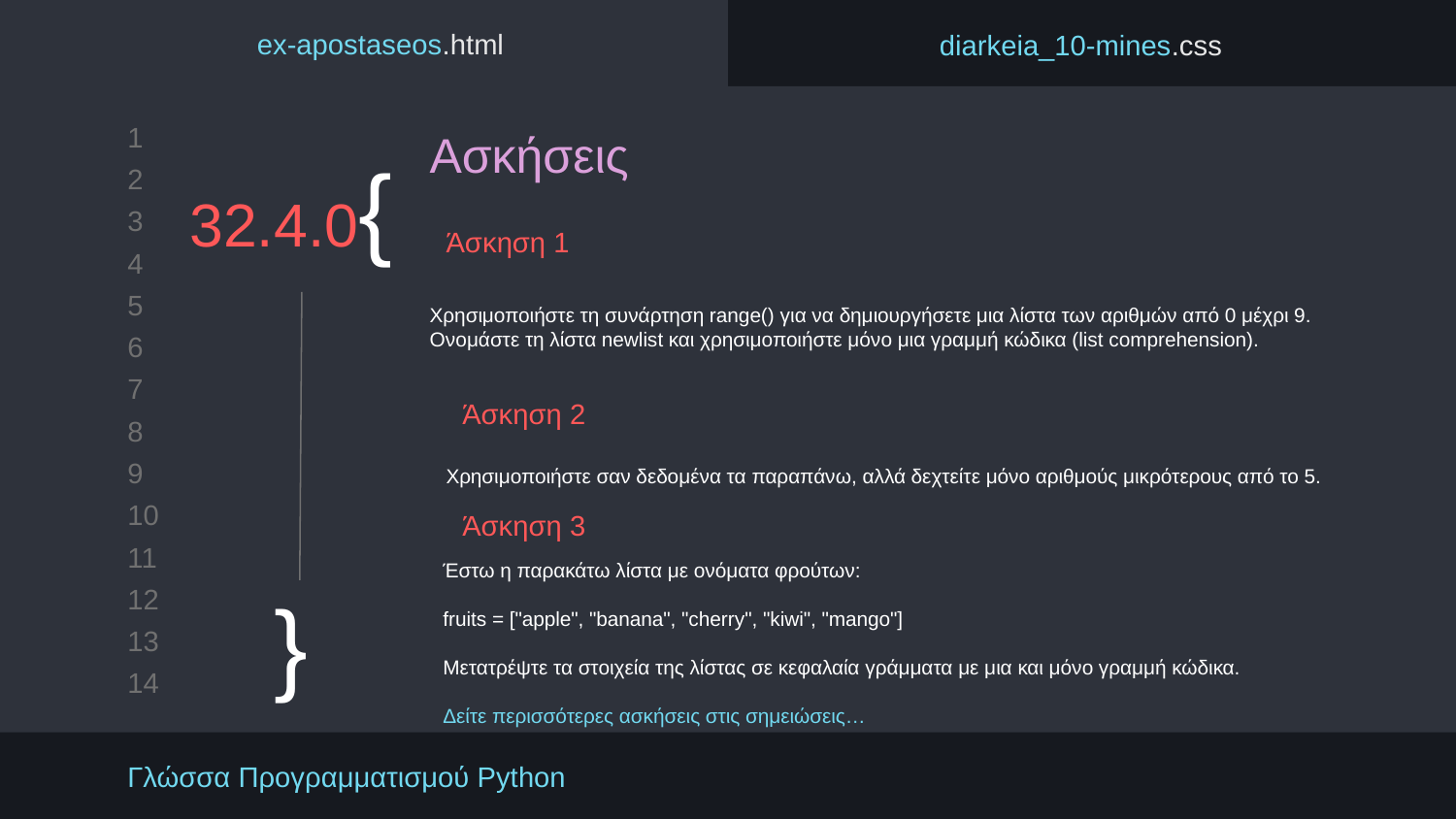

ex-apostaseos.html
diarkeia_10-mines.css
Ασκήσεις
# 32.4.0{
Άσκηση 1
Χρησιμοποιήστε τη συνάρτηση range() για να δημιουργήσετε μια λίστα των αριθμών από 0 μέχρι 9. Ονομάστε τη λίστα newlist και χρησιμοποιήστε μόνο μια γραμμή κώδικα (list comprehension).
Άσκηση 2
Χρησιμοποιήστε σαν δεδομένα τα παραπάνω, αλλά δεχτείτε μόνο αριθμούς μικρότερους από το 5.
Άσκηση 3
Έστω η παρακάτω λίστα με ονόματα φρούτων:
fruits = ["apple", "banana", "cherry", "kiwi", "mango"]
Μετατρέψτε τα στοιχεία της λίστας σε κεφαλαία γράμματα με μια και μόνο γραμμή κώδικα.
Δείτε περισσότερες ασκήσεις στις σημειώσεις…
}
Γλώσσα Προγραμματισμού Python